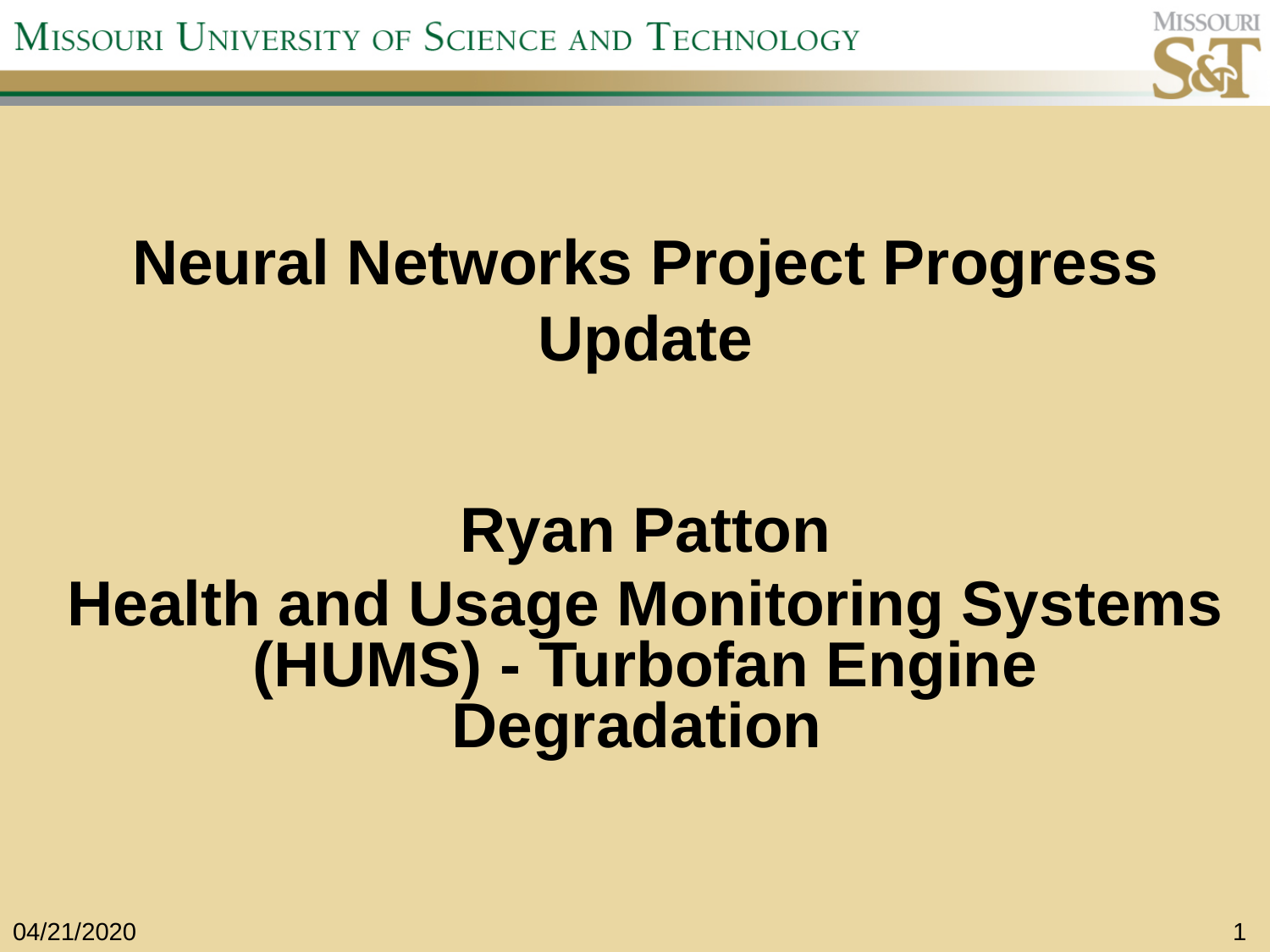

# Neural Networks Project Progress Update
Ryan Patton
Health and Usage Monitoring Systems (HUMS) - Turbofan Engine Degradation
04/21/2020
1